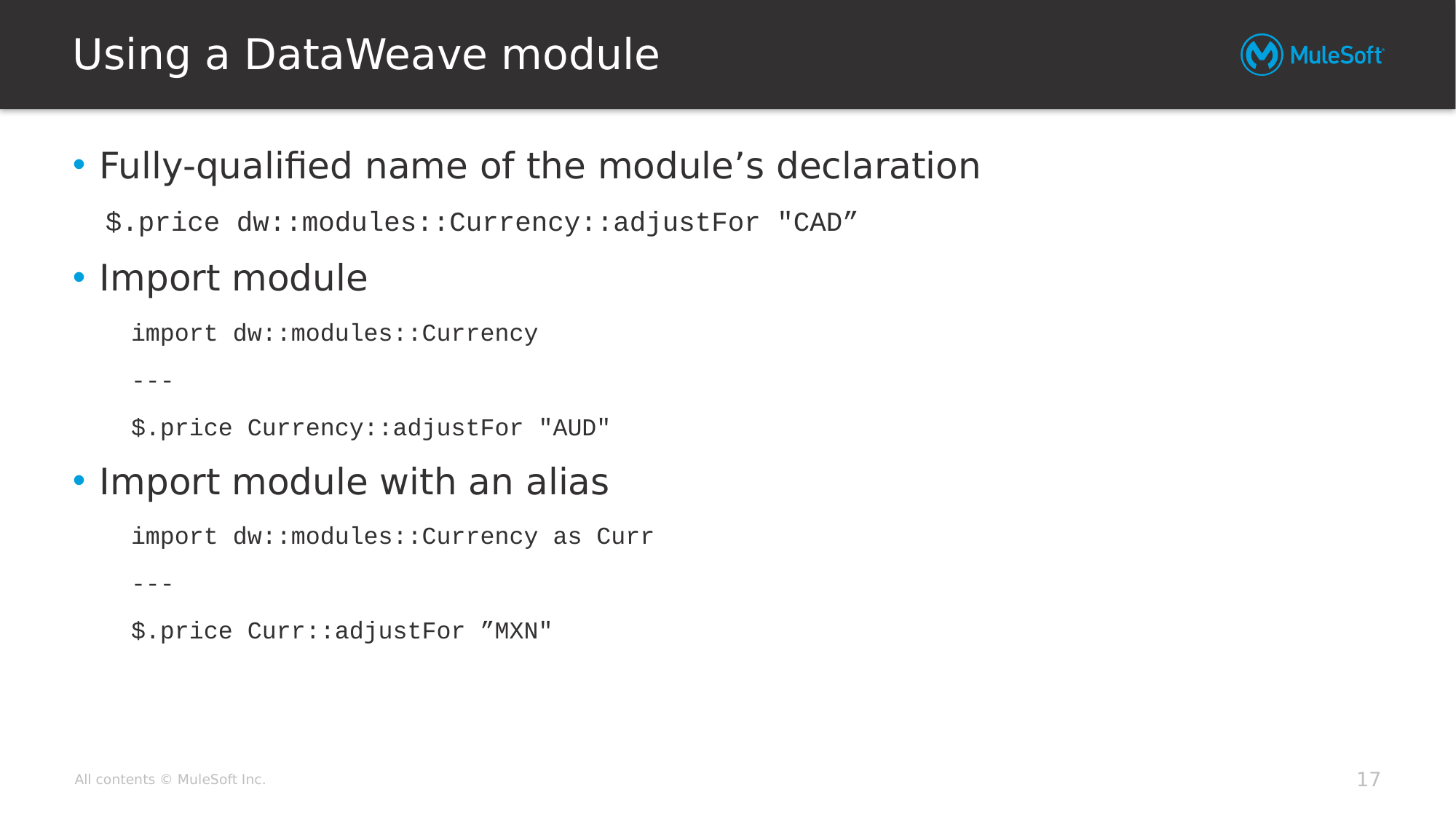

# Using a DataWeave module
Fully-qualified name of the module’s declaration
  $.price dw::modules::Currency::adjustFor "CAD”
Import module
    import dw::modules::Currency
    ---
    $.price Currency::adjustFor "AUD"
Import module with an alias
    import dw::modules::Currency as Curr
    ---
    $.price Curr::adjustFor ”MXN"

17